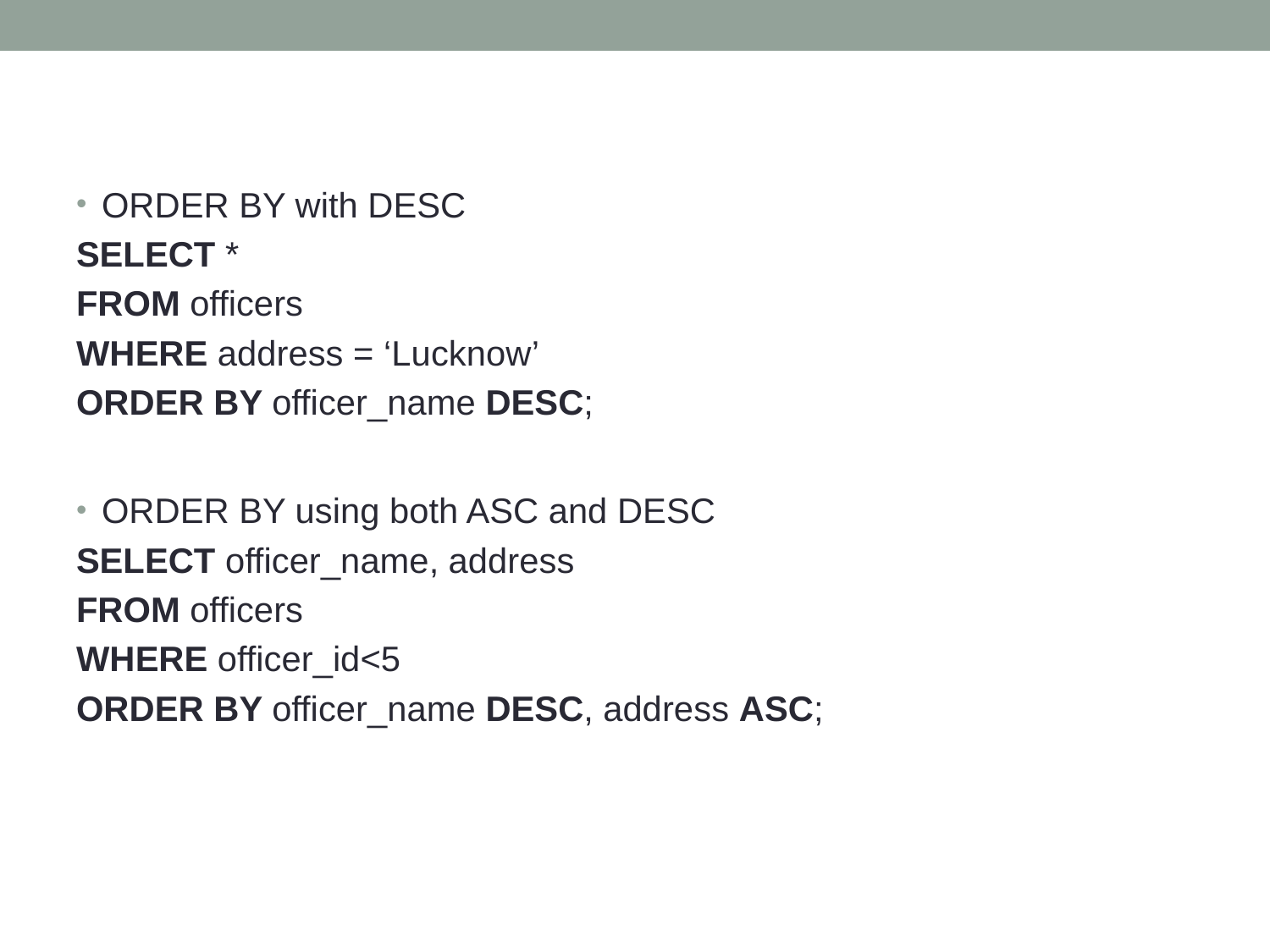

ORDER BY with DESC
SELECT *
FROM officers
WHERE address = ‘Lucknow’
ORDER BY officer_name DESC;

ORDER BY using both ASC and DESC
SELECT officer_name, address
FROM officers
WHERE officer_id<5
ORDER BY officer_name DESC, address ASC;